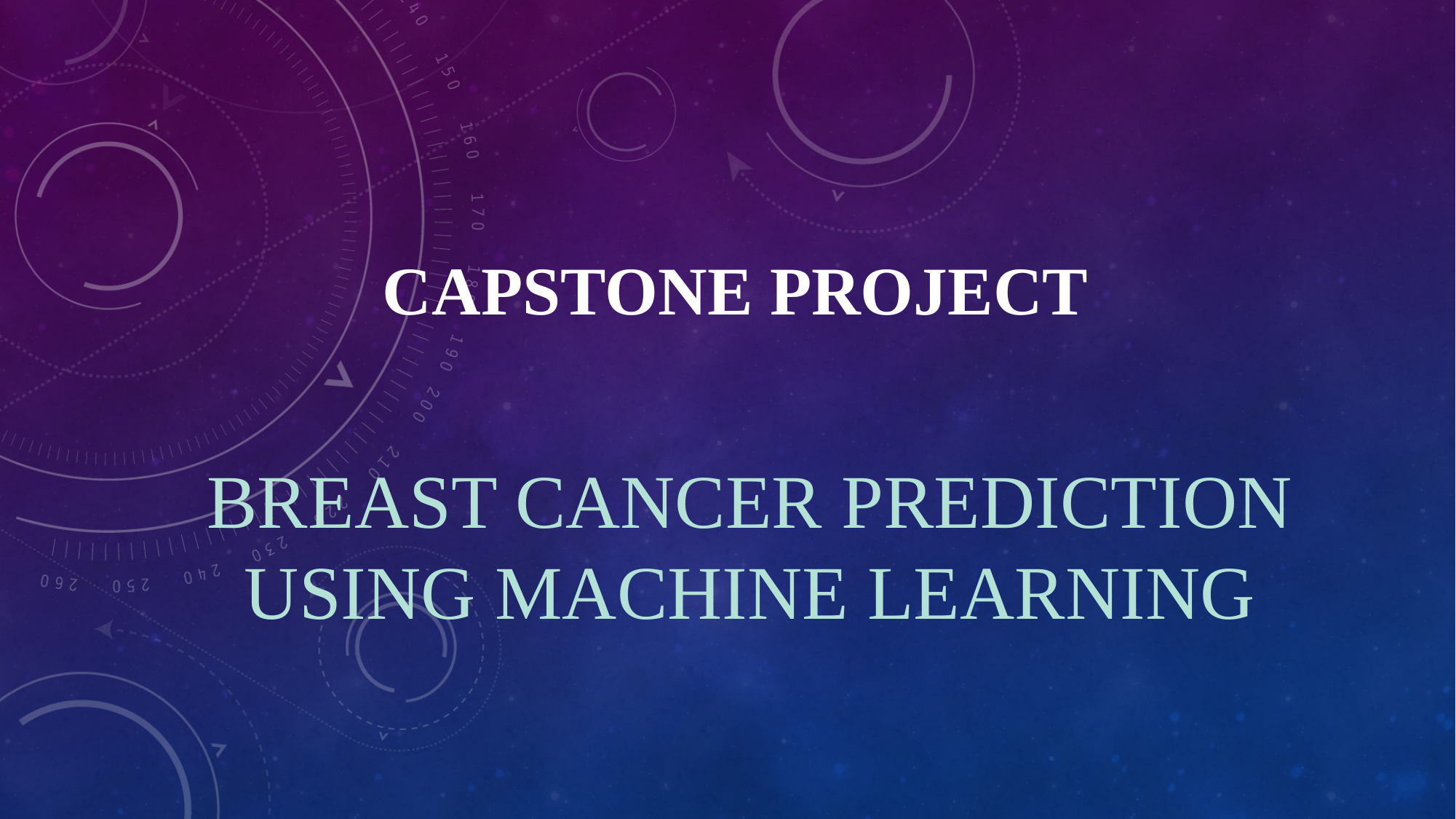

capstone PROJECT
# Breast Cancer prediction using machine learning